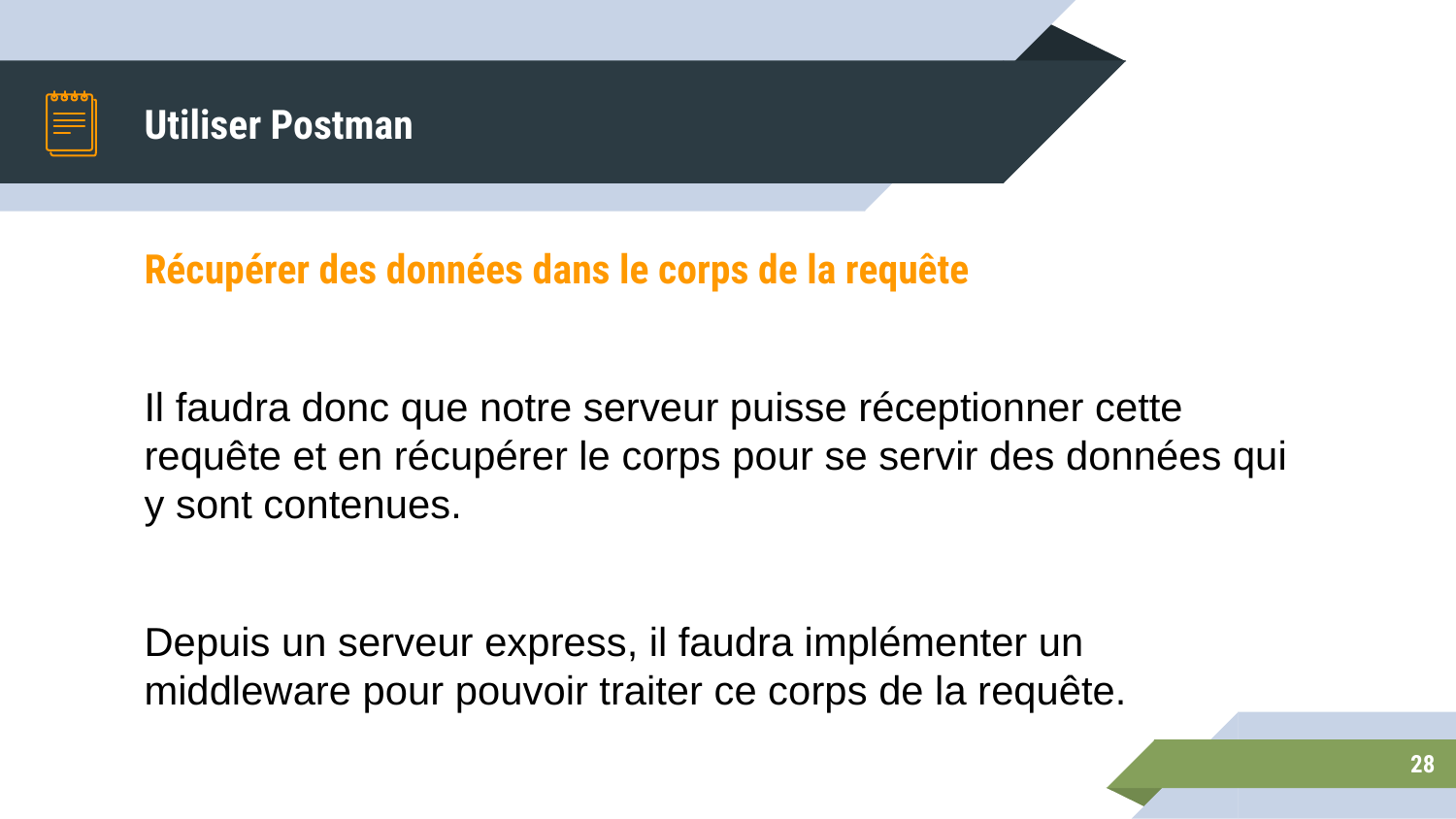

# Utiliser Postman

Récupérer des données dans le corps de la requête

Il faudra donc que notre serveur puisse réceptionner cette requête et en récupérer le corps pour se servir des données qui y sont contenues.

Depuis un serveur express, il faudra implémenter un middleware pour pouvoir traiter ce corps de la requête.

28